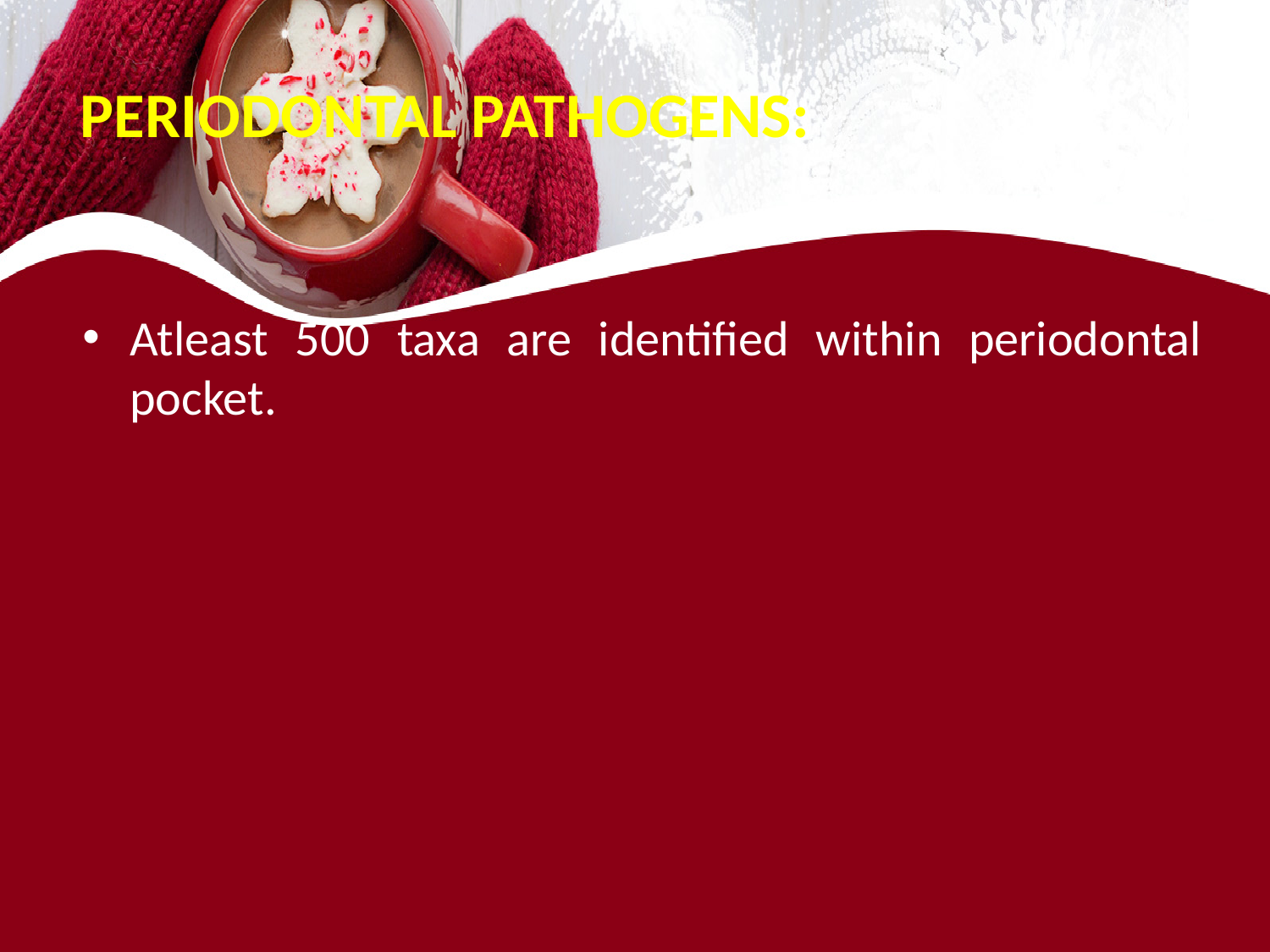

# PERIODONTAL PATHOGENS:
Atleast 500 taxa are identified within periodontal pocket.